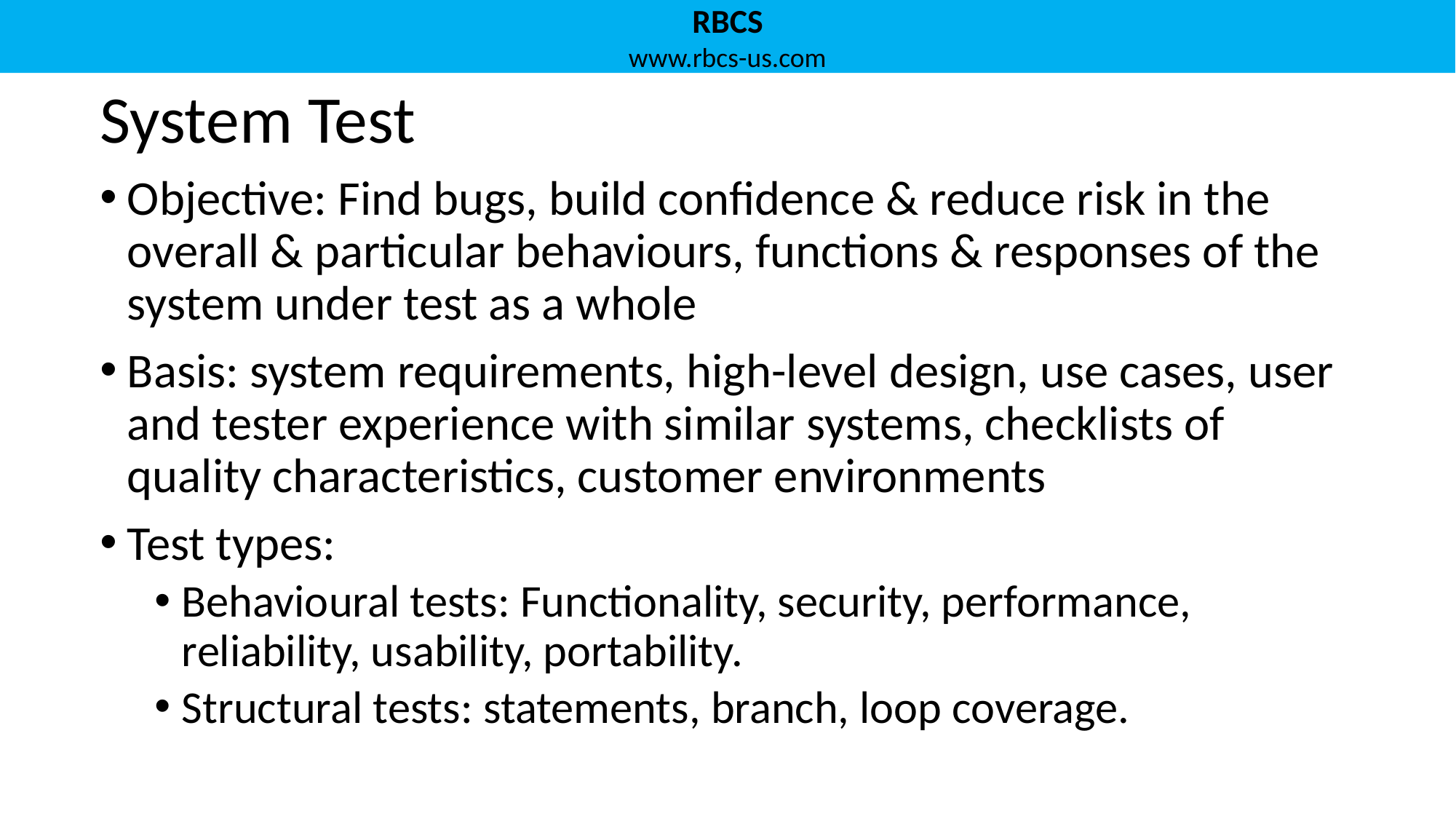

# System Test
Objective: Find bugs, build confidence & reduce risk in the overall & particular behaviours, functions & responses of the system under test as a whole
Basis: system requirements, high-level design, use cases, user and tester experience with similar systems, checklists of quality characteristics, customer environments
Test types:
Behavioural tests: Functionality, security, performance, reliability, usability, portability.
Structural tests: statements, branch, loop coverage.